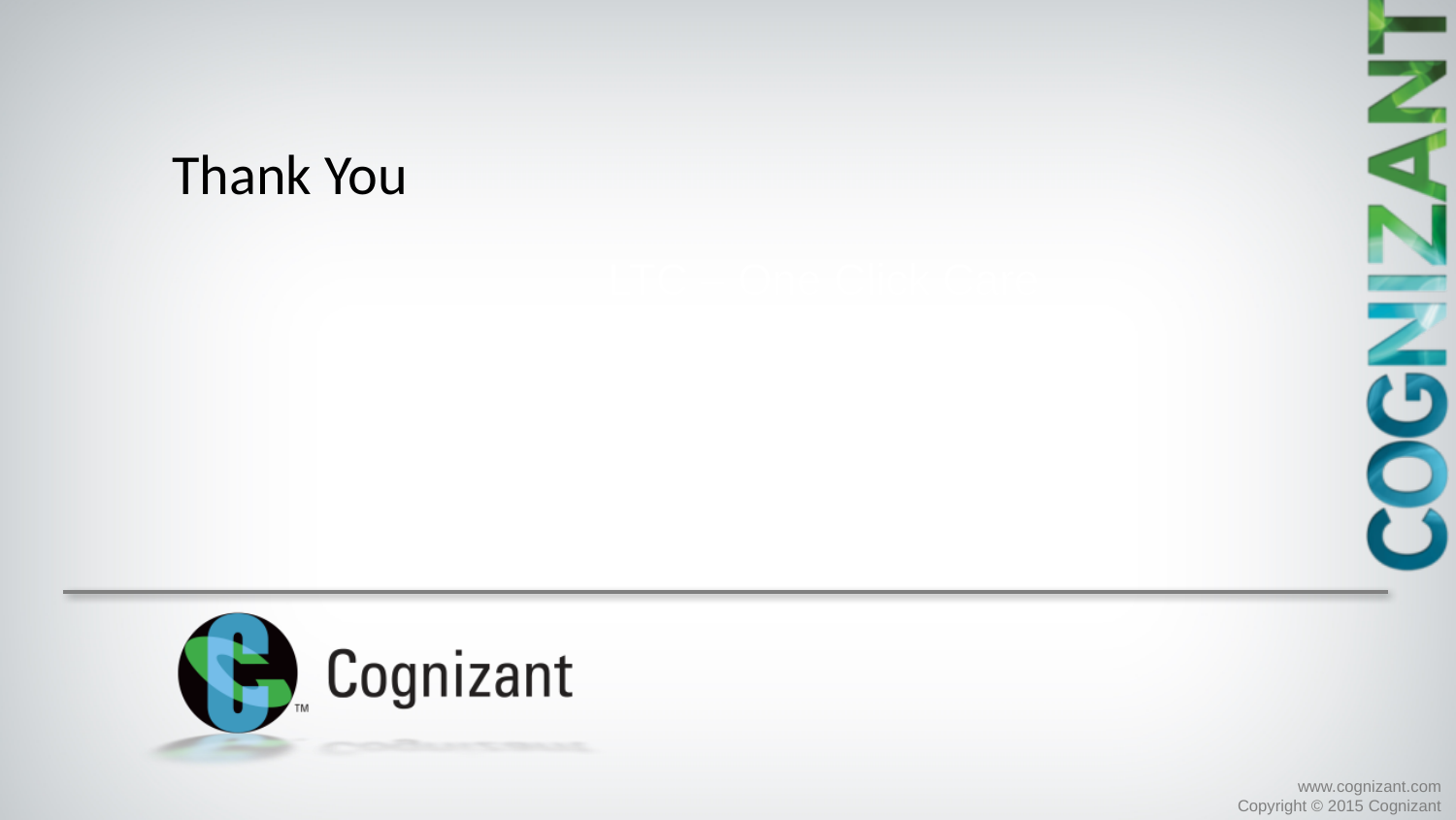

Thank You
LTC – One Click Care